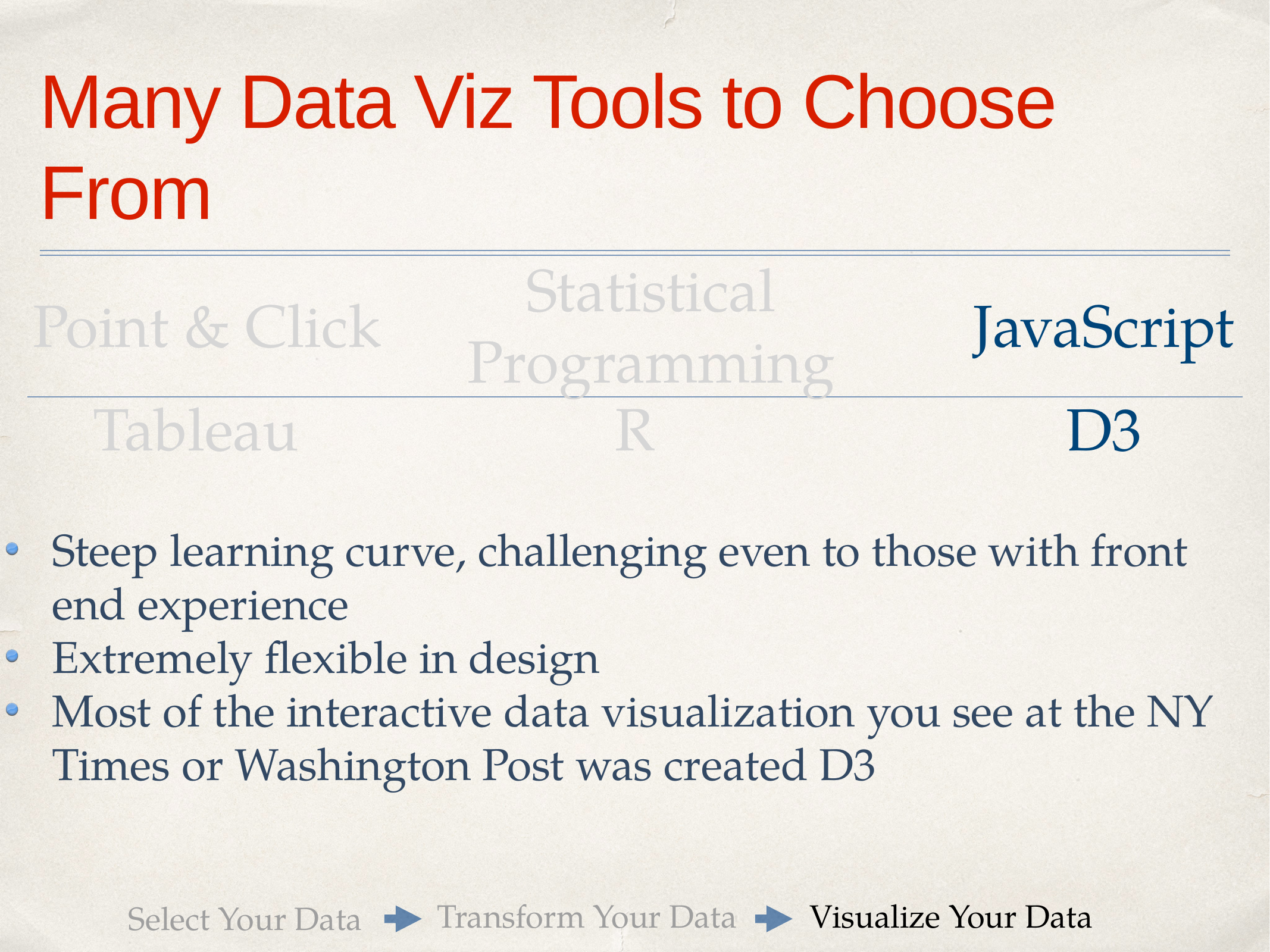

# Many Data Viz Tools to Choose From
Statistical Programming
Point & Click
JavaScript
Tableau
R
D3

Steep learning curve, challenging even to those with front end experience
Extremely flexible in design
Most of the interactive data visualization you see at the NY Times or Washington Post was created D3
Transform Your Data
Visualize Your Data
Select Your Data